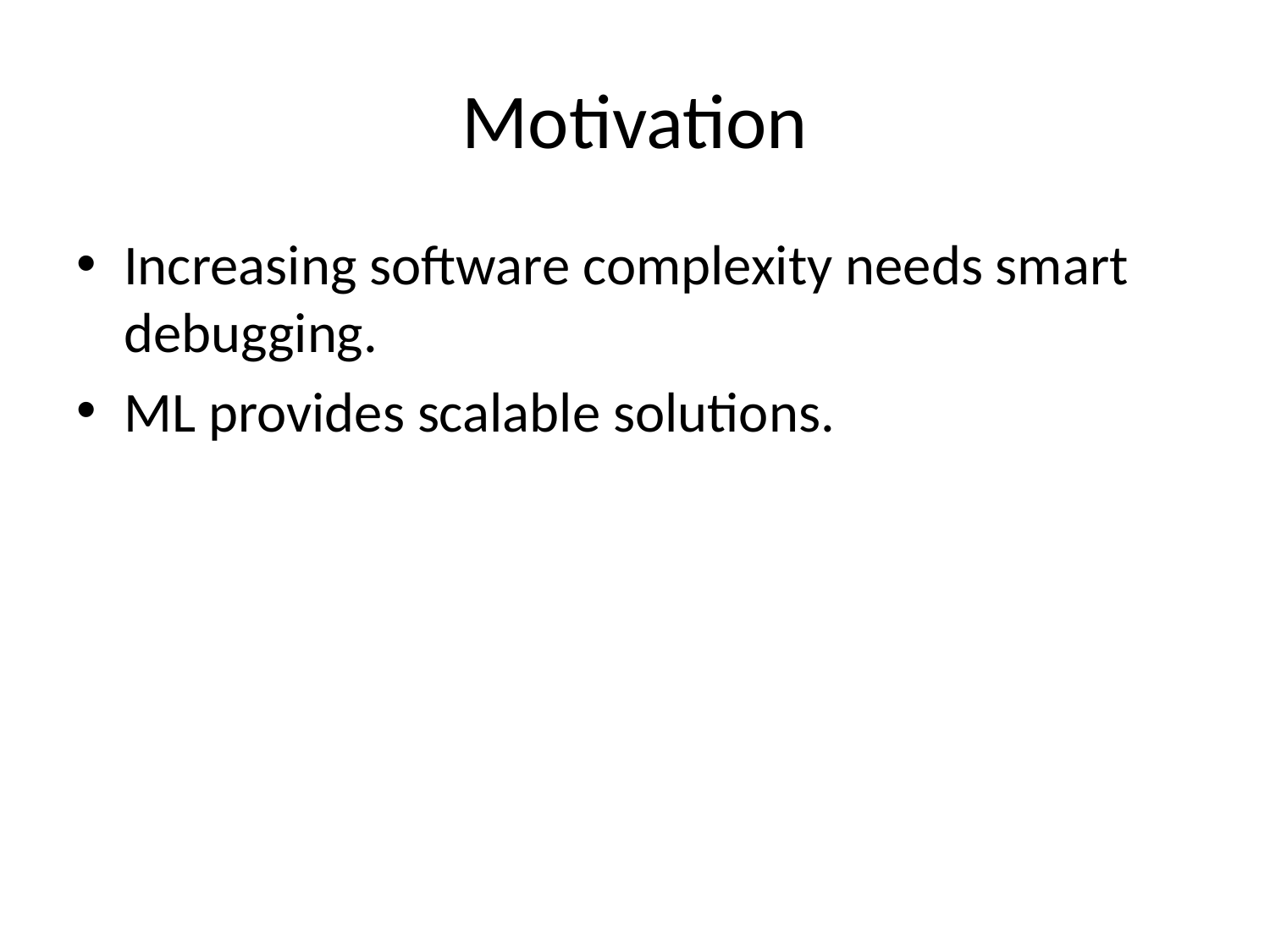

# Motivation
Increasing software complexity needs smart debugging.
ML provides scalable solutions.